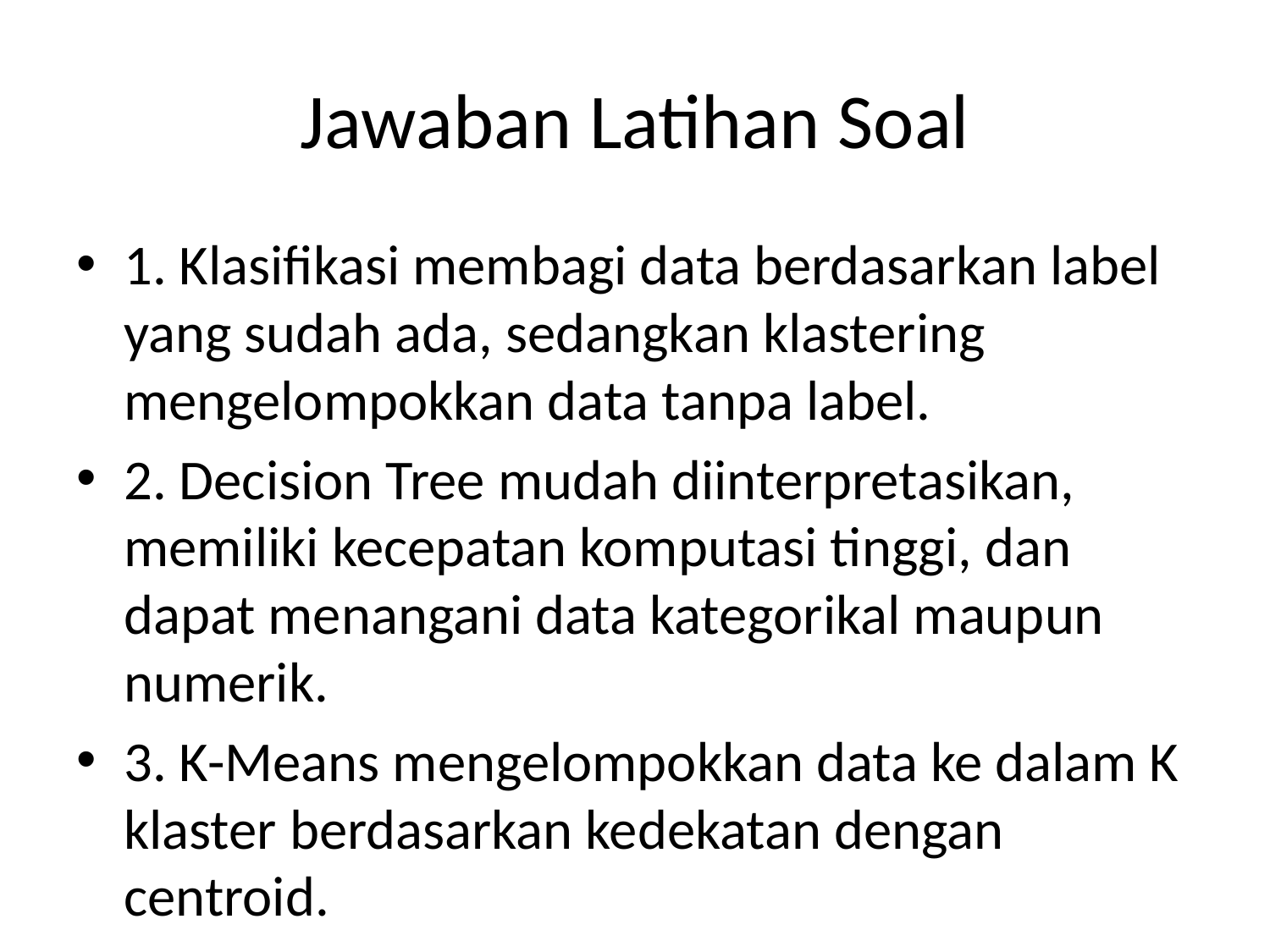

# Jawaban Latihan Soal
1. Klasifikasi membagi data berdasarkan label yang sudah ada, sedangkan klastering mengelompokkan data tanpa label.
2. Decision Tree mudah diinterpretasikan, memiliki kecepatan komputasi tinggi, dan dapat menangani data kategorikal maupun numerik.
3. K-Means mengelompokkan data ke dalam K klaster berdasarkan kedekatan dengan centroid.